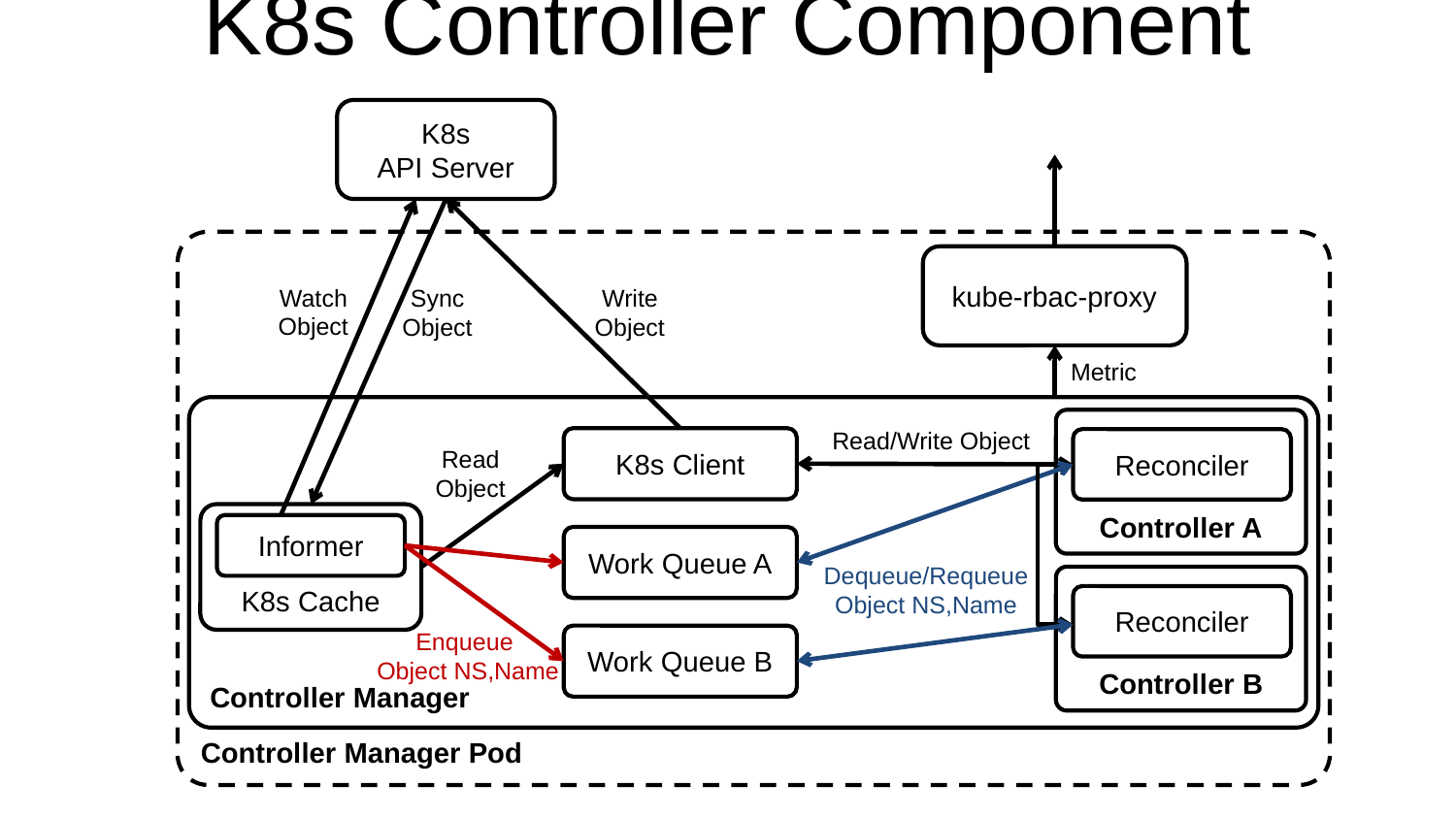

# K8s Controller Component
K8s
API Server
Controller Manager Pod
kube-rbac-proxy
Watch
Object
Sync
Object
Write
Object
Metric
Controller Manager
Controller A
Reconciler
Read/Write Object
K8s Client
Work Queue A
Work Queue B
Read
Object

K8s Cache
Informer
Dequeue/Requeue
Object NS,Name
Controller B
Reconciler
Enqueue
Object NS,Name